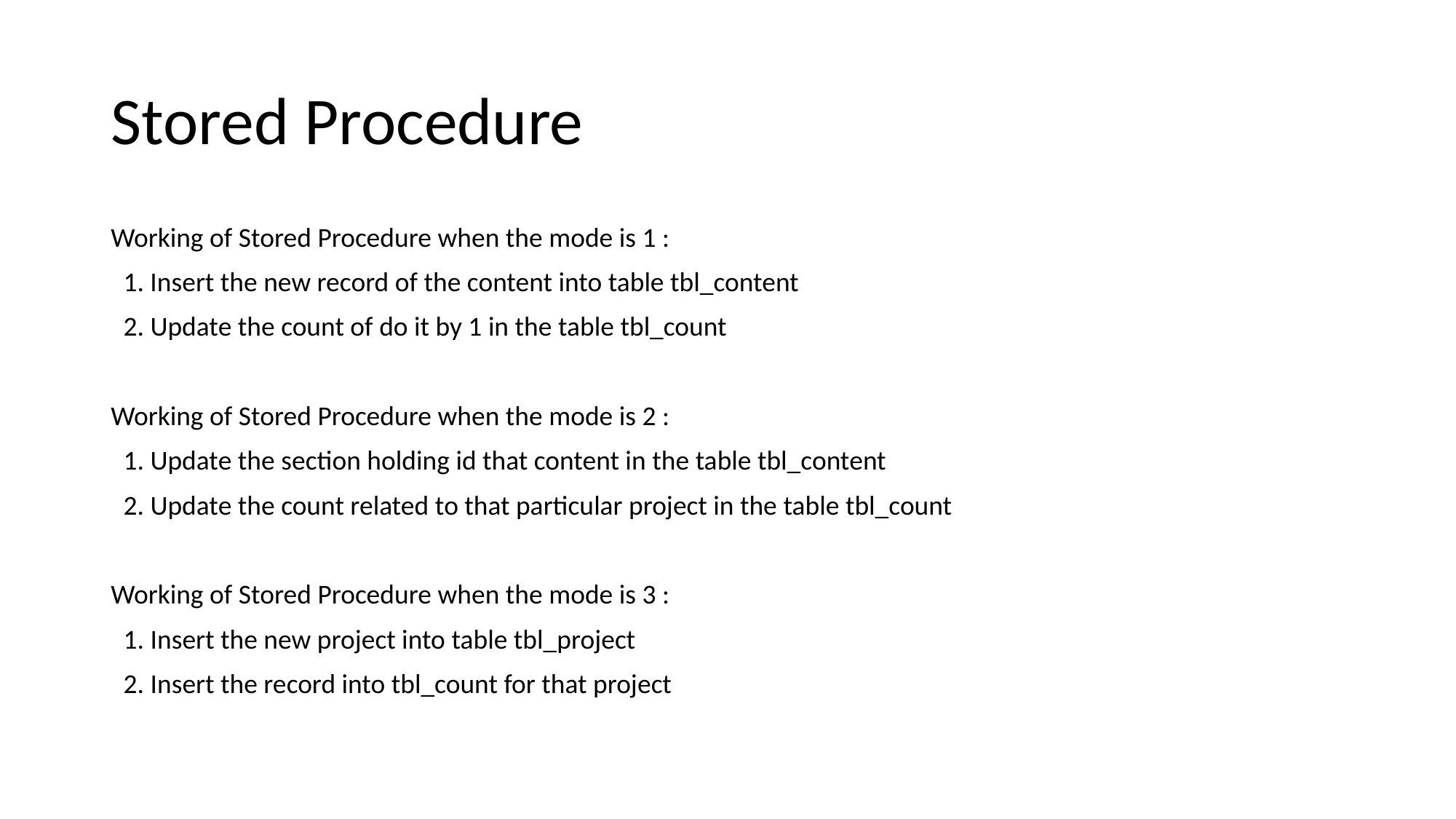

# Stored Procedure
Working of Stored Procedure when the mode is 1 :
  1. Insert the new record of the content into table tbl_content
  2. Update the count of do it by 1 in the table tbl_count

Working of Stored Procedure when the mode is 2 :
  1. Update the section holding id that content in the table tbl_content
  2. Update the count related to that particular project in the table tbl_count

Working of Stored Procedure when the mode is 3 :
  1. Insert the new project into table tbl_project
  2. Insert the record into tbl_count for that project